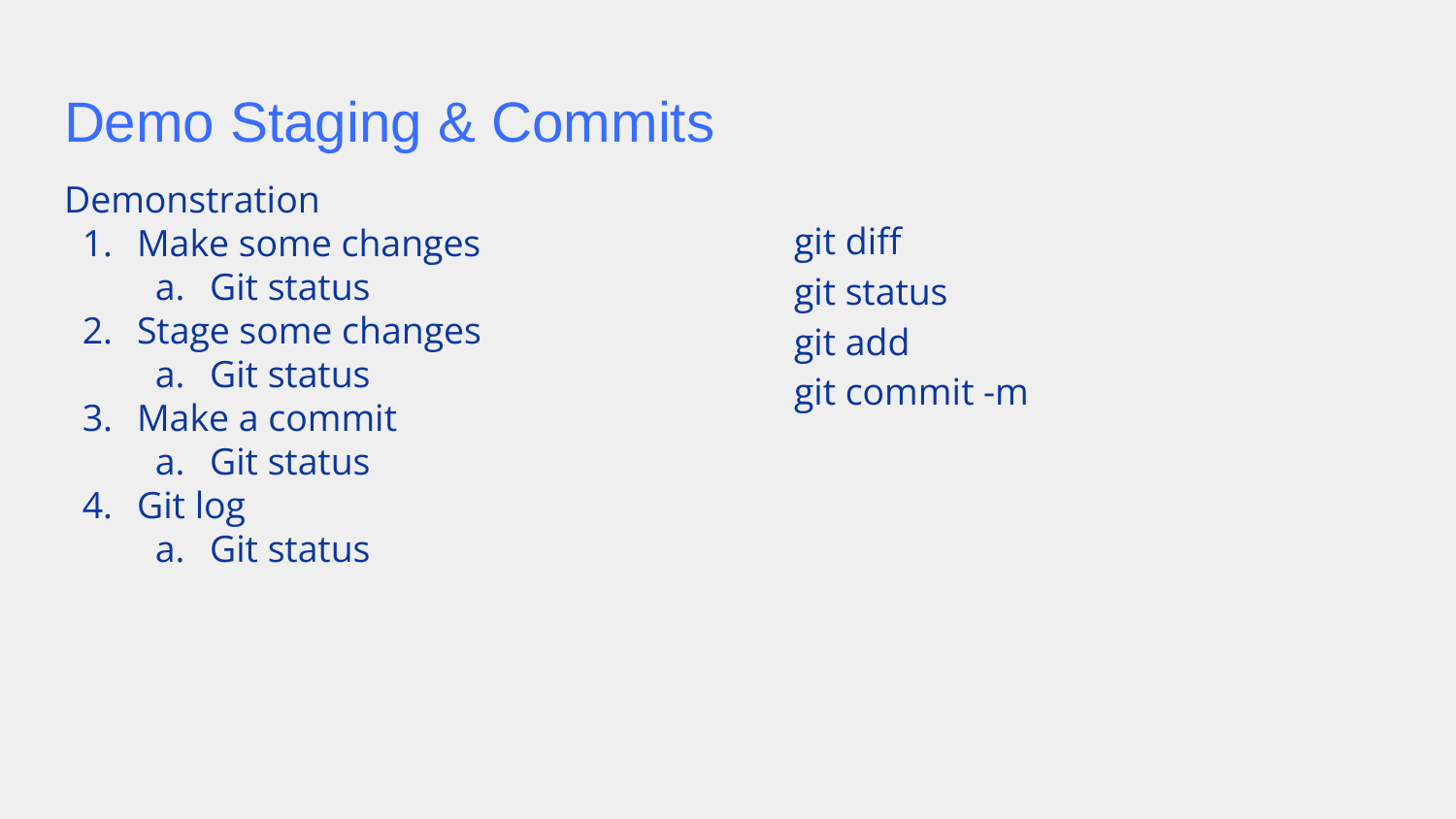

# Demo Staging & Commits
Demonstration
Make some changes
Git status
Stage some changes
Git status
Make a commit
Git status
Git log
Git status
git diff
git status
git add
git commit -m